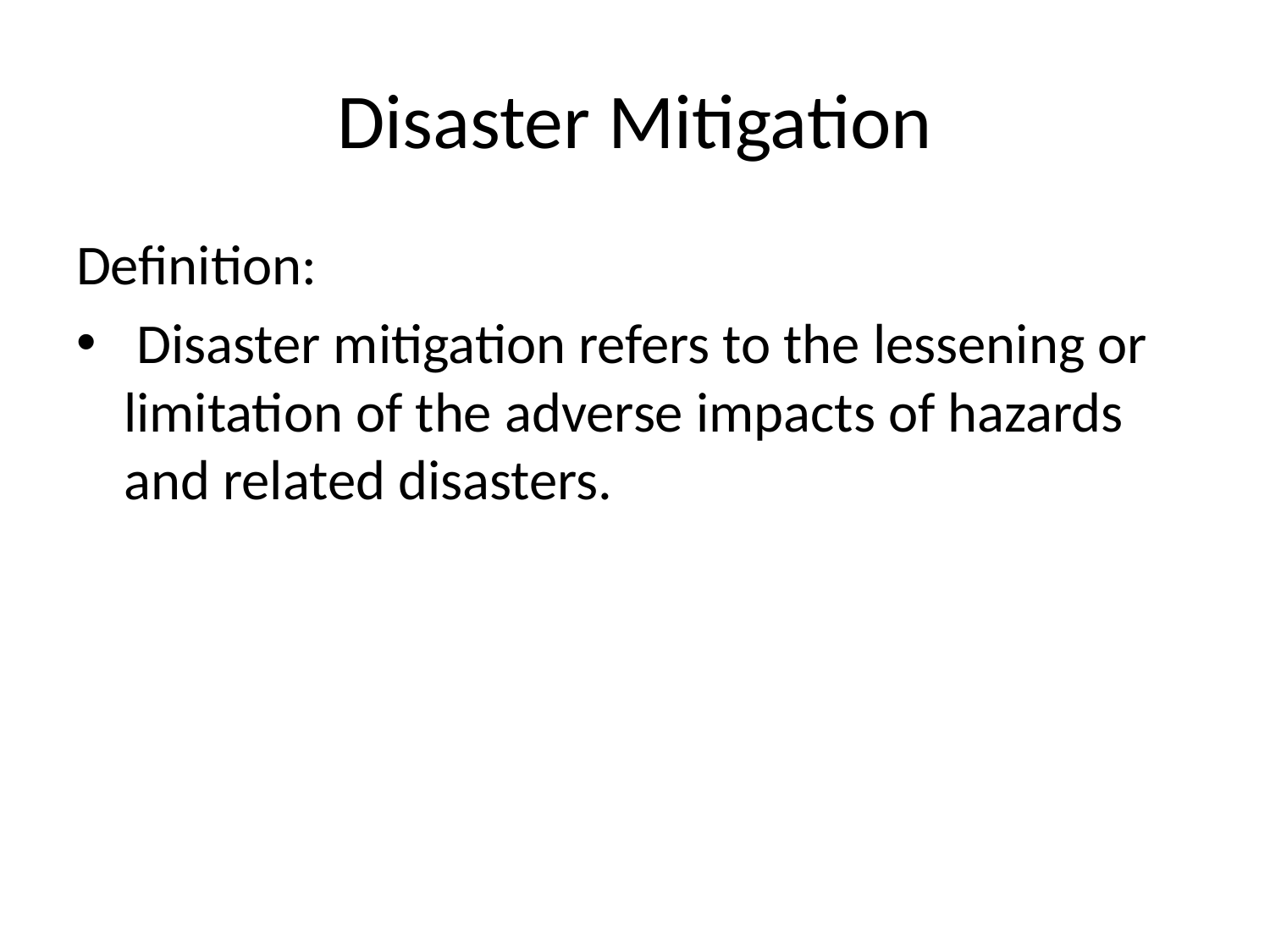

# Disaster Mitigation
Definition:
 Disaster mitigation refers to the lessening or limitation of the adverse impacts of hazards and related disasters.